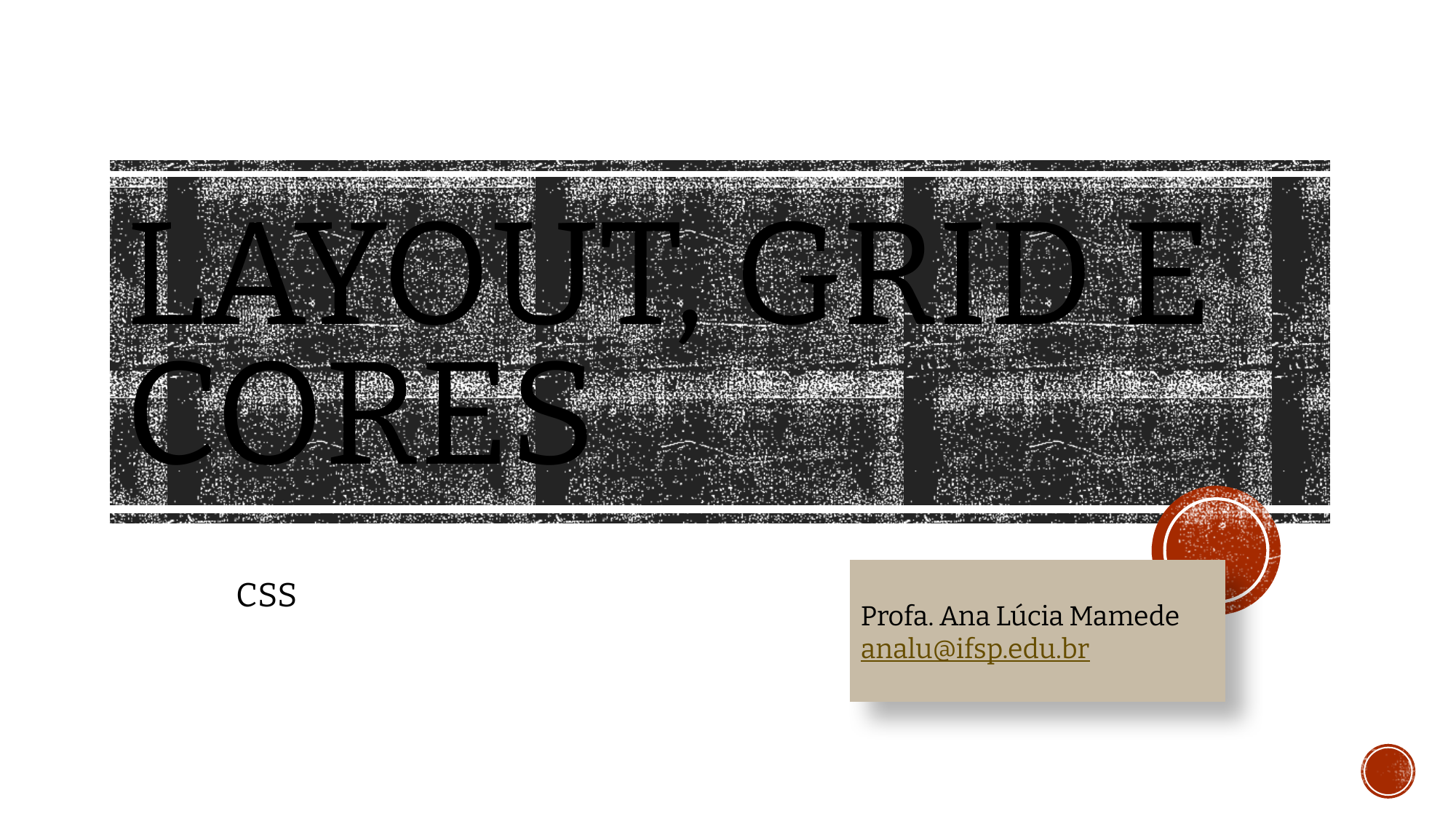

# Layout, Grid e Cores

Profa. Ana Lúcia Mamede analu@ifsp.edu.br

CSS